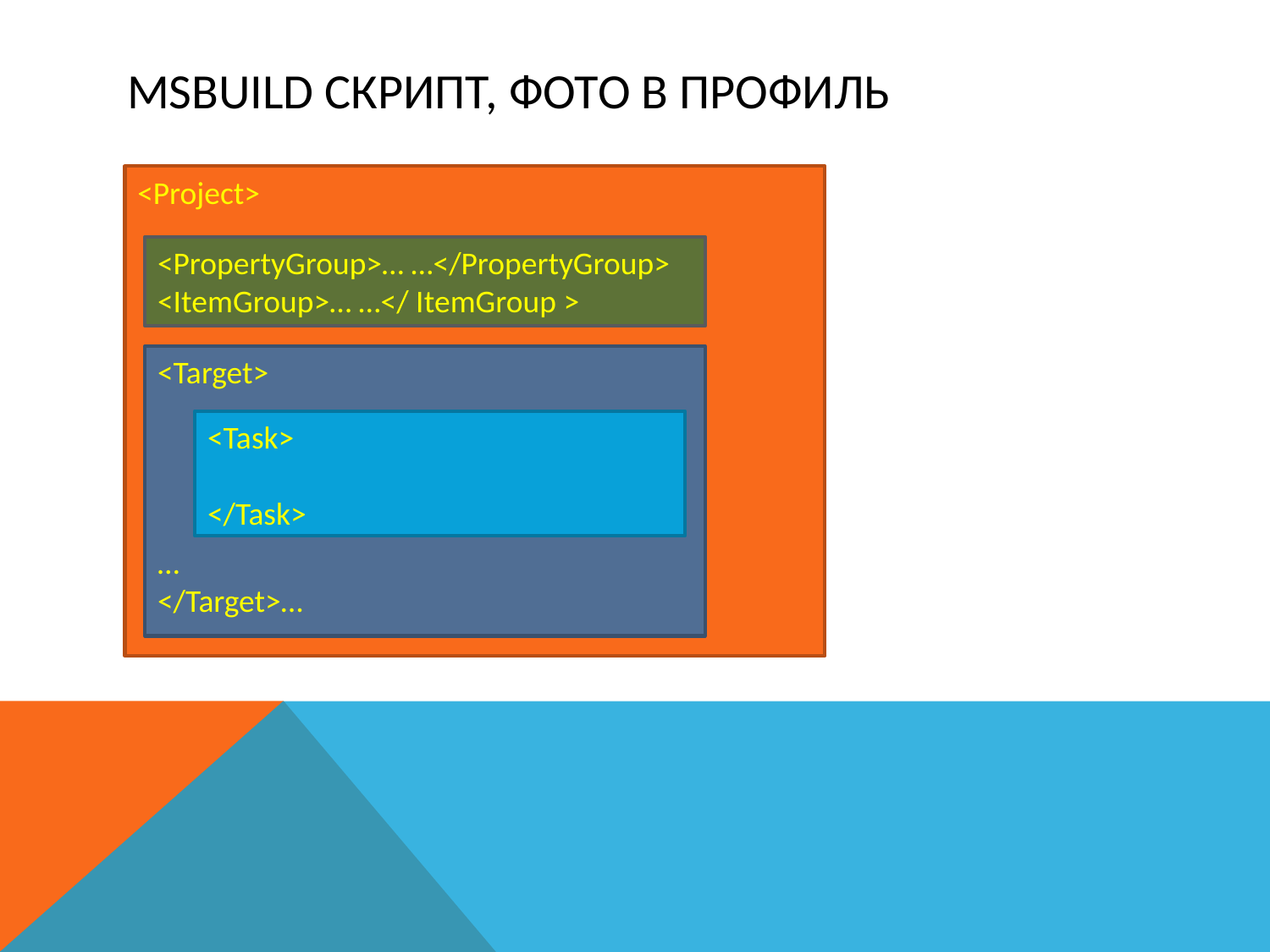

# MSBuild скрипт, фото в профиль

<Project>
<PropertyGroup>… …</PropertyGroup>
<ItemGroup>… …</ ItemGroup >
<Target>

…
</Target>…
<Task>

</Task>